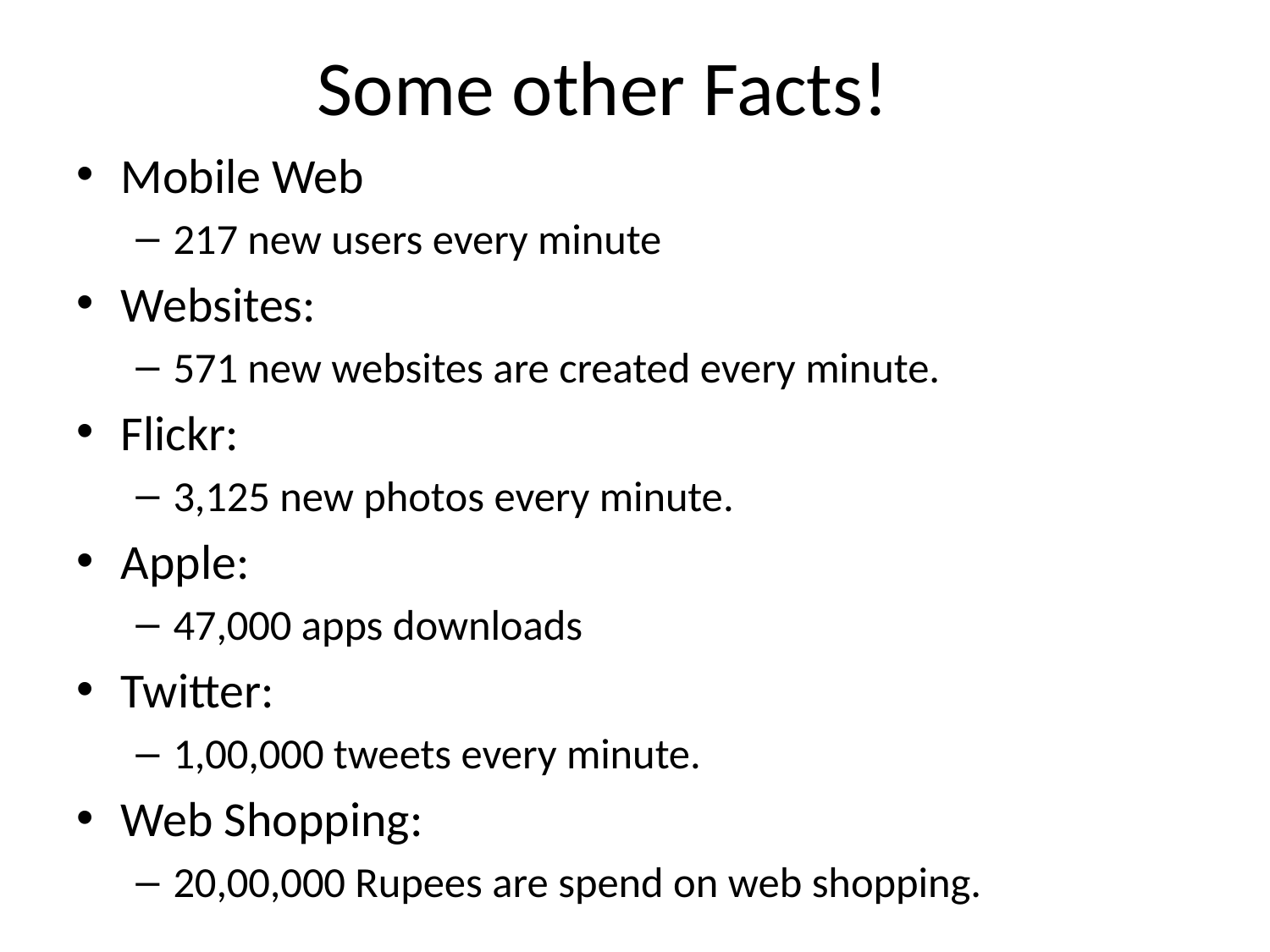

# Some other Facts!
Mobile Web
217 new users every minute
Websites:
571 new websites are created every minute.
Flickr:
3,125 new photos every minute.
Apple:
47,000 apps downloads
Twitter:
1,00,000 tweets every minute.
Web Shopping:
20,00,000 Rupees are spend on web shopping.